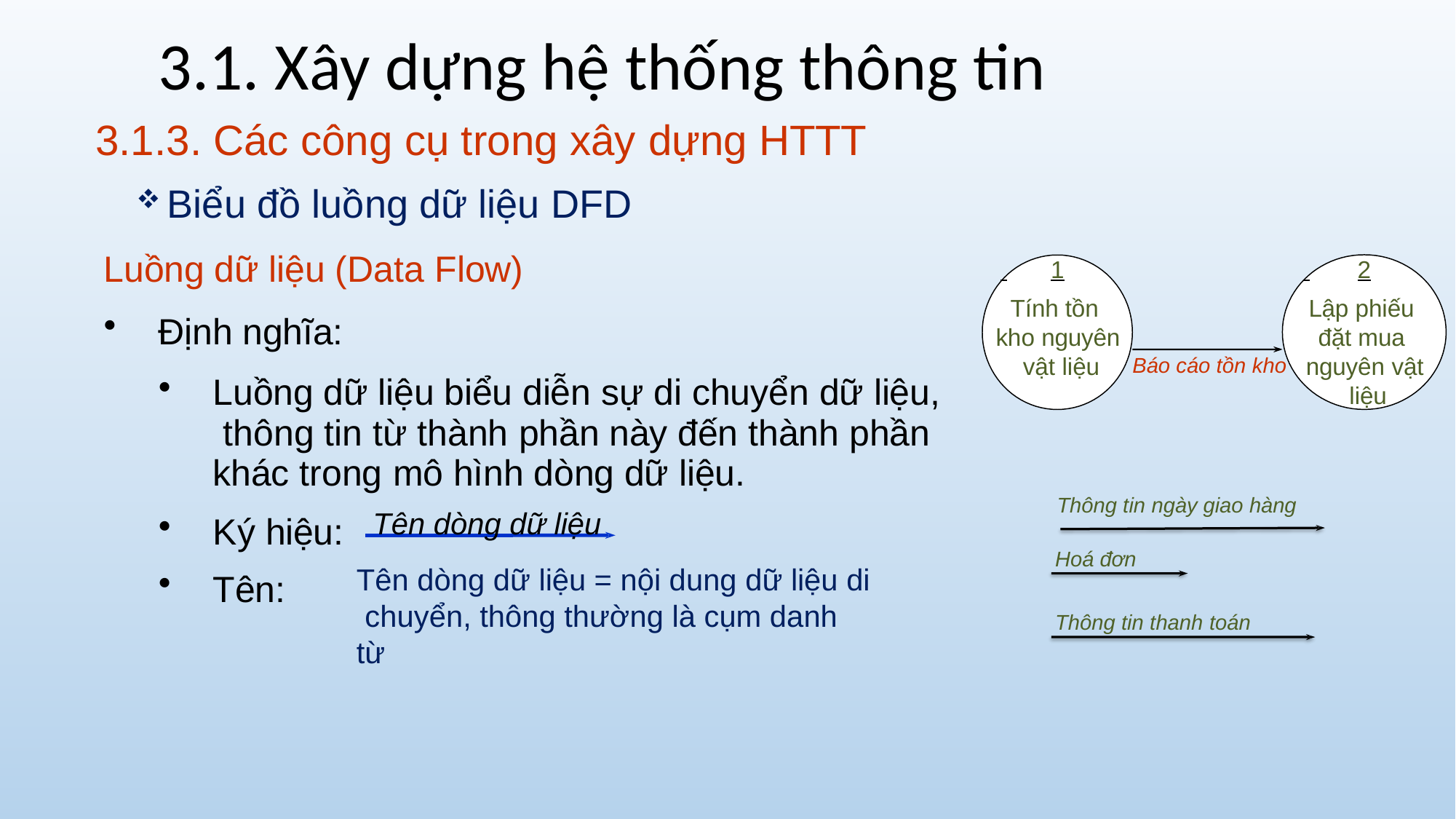

# 3.1. Xây dựng hệ thống thông tin
3.1.3. Các công cụ trong xây dựng HTTT
Biểu đồ luồng dữ liệu DFD
Luồng dữ liệu (Data Flow)
 	2
Lập phiếu  đặt mua  nguyên vật  liệu
 	1
Tính tồn  kho nguyên  vật liệu

Định nghĩa:

Báo cáo tồn kho
Luồng dữ liệu biểu diễn sự di chuyển dữ liệu,  thông tin từ thành phần này đến thành phần  khác trong mô hình dòng dữ liệu.
Tên dòng dữ liệu
Tên dòng dữ liệu = nội dung dữ liệu di  chuyển, thông thường là cụm danh từ
Thông tin ngày giao hàng
Ký hiệu:
Tên:

Hoá đơn

Thông tin thanh toán